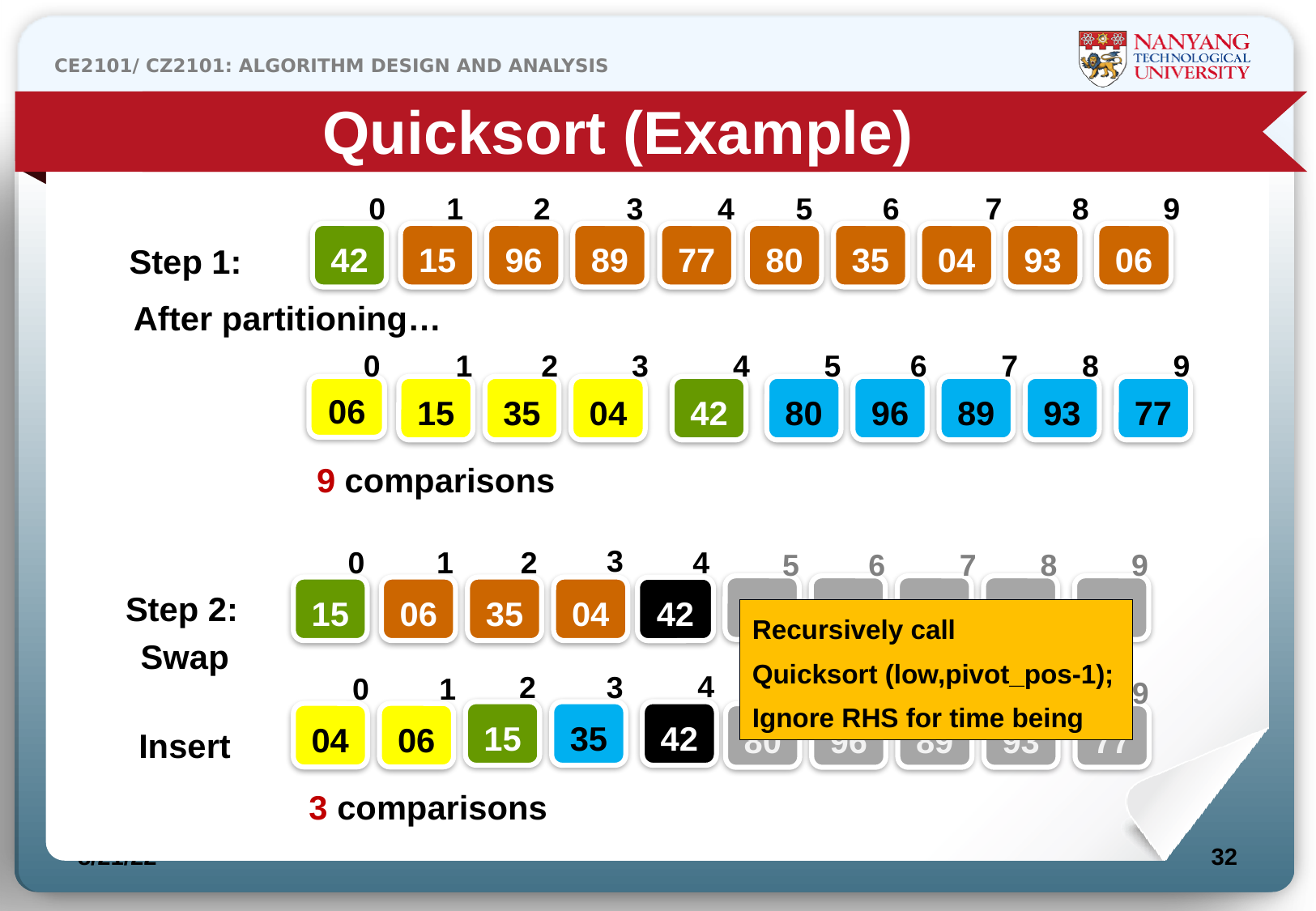

Quicksort (Example)
0
1
2
3
4
5
6
7
8
9
42
15
96
89
77
80
35
04
93
06
Step 1:
After partitioning…
0
1
2
3
4
5
6
7
8
9
06
15
35
04
42
80
96
89
93
77
9 comparisons
3
0
1
2
4
5
6
7
8
9
80
96
89
93
77
15
06
35
04
42
Step 2:
Recursively call
Quicksort (low,pivot_pos-1);
Ignore RHS for time being
Swap
4
2
3
0
1
5
6
7
8
9
15
35
42
04
06
80
96
89
93
77
Insert
3 comparisons